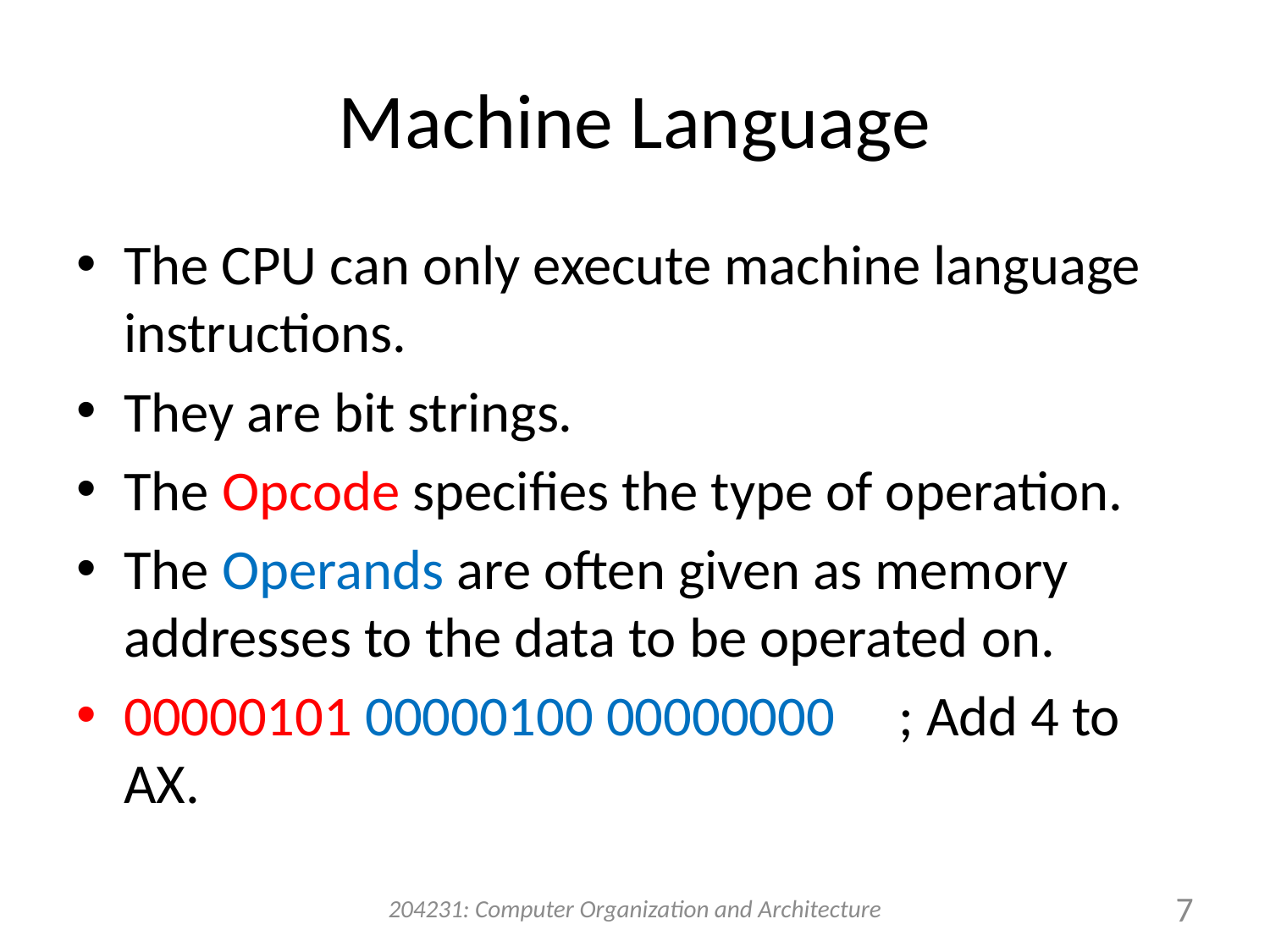

# Machine Language
The CPU can only execute machine language instructions.
They are bit strings.
The Opcode specifies the type of operation.
The Operands are often given as memory addresses to the data to be operated on.
00000101 00000100 00000000	 ; Add 4 to AX.

204231: Computer Organization and Architecture
7